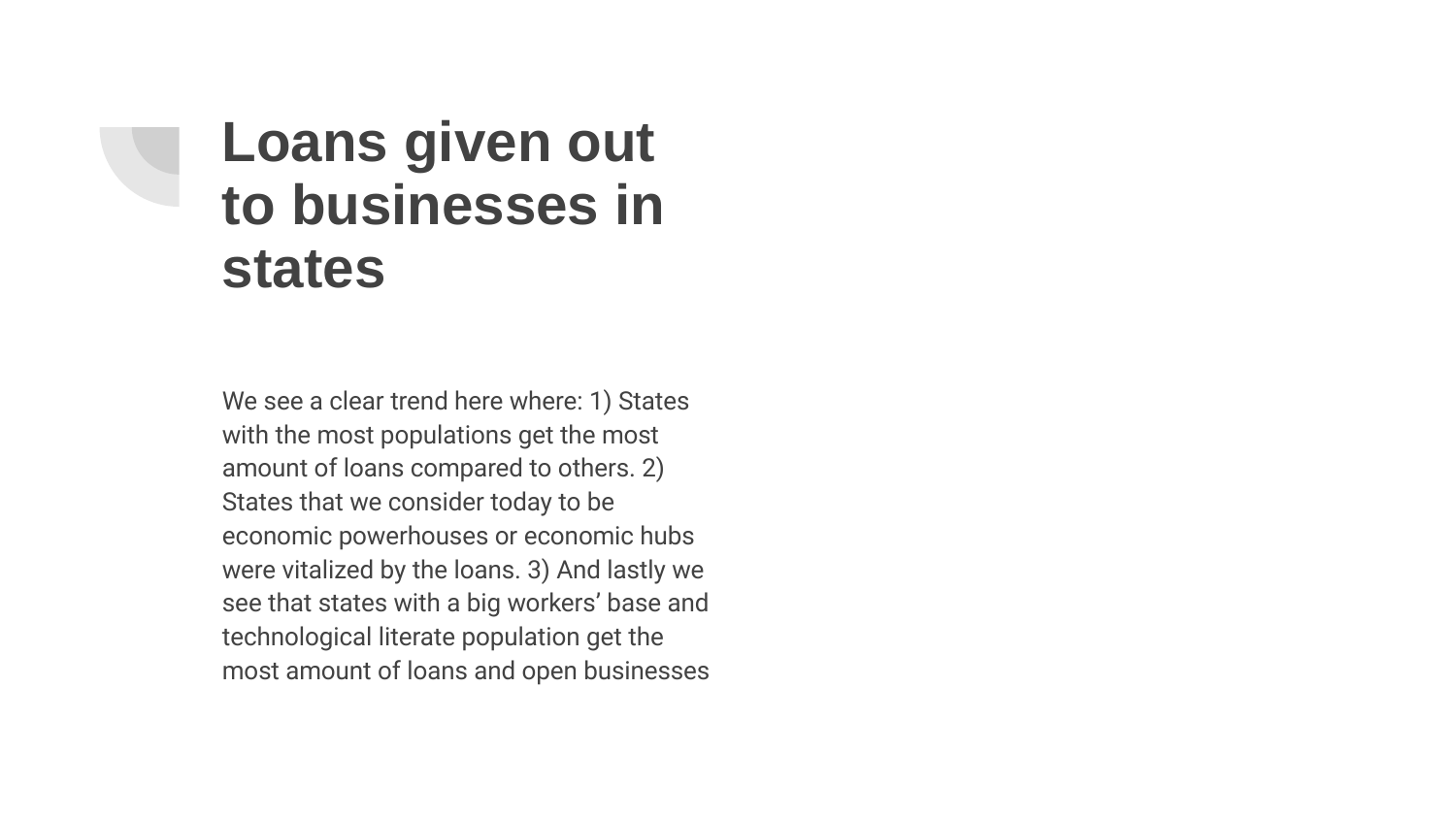

# Loans given out to businesses in states
We see a clear trend here where: 1) States with the most populations get the most amount of loans compared to others. 2) States that we consider today to be economic powerhouses or economic hubs were vitalized by the loans. 3) And lastly we see that states with a big workers’ base and technological literate population get the most amount of loans and open businesses